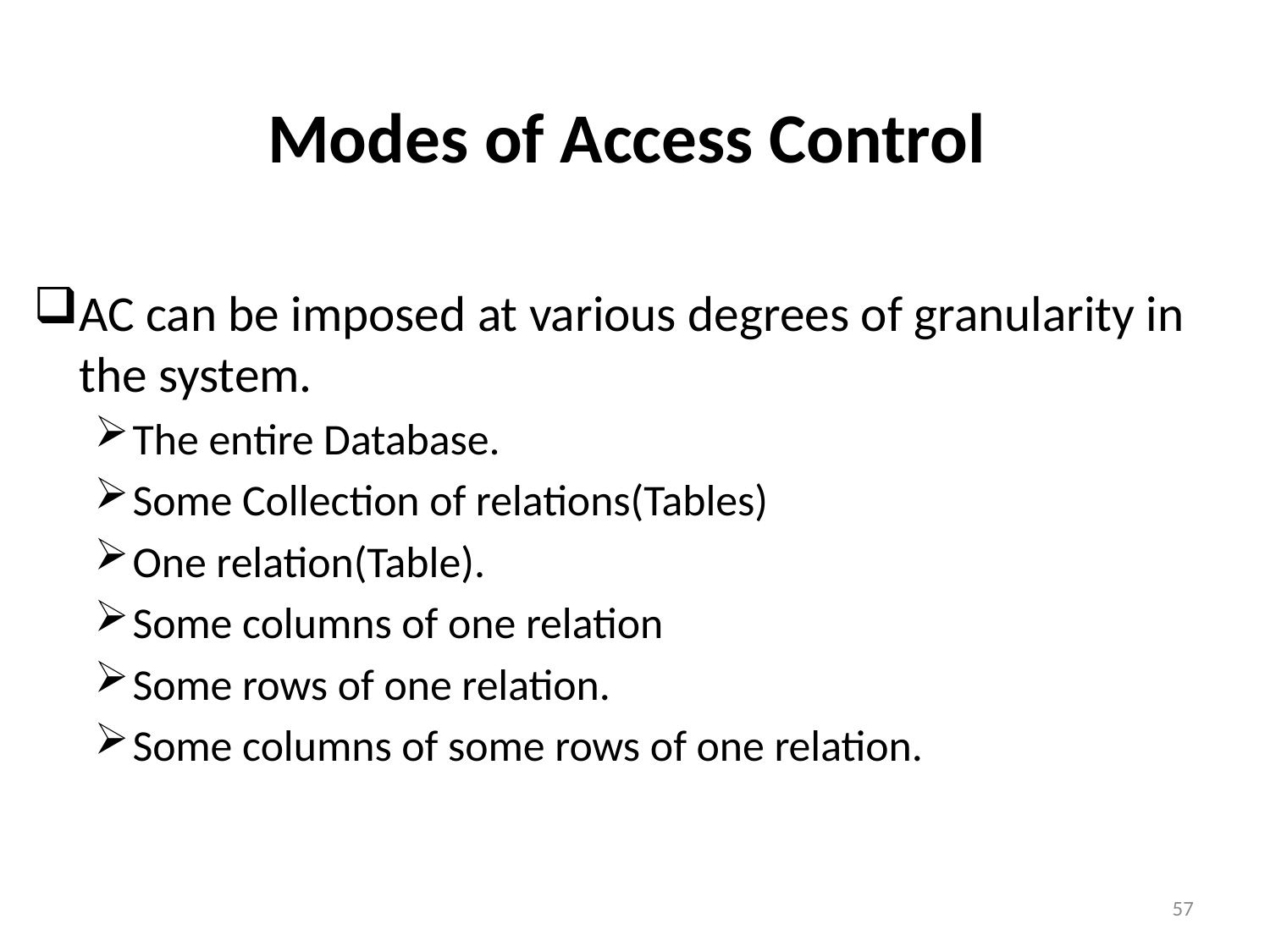

# Modes of Access Control
AC can be imposed at various degrees of granularity in the system.
The entire Database.
Some Collection of relations(Tables)
One relation(Table).
Some columns of one relation
Some rows of one relation.
Some columns of some rows of one relation.
57